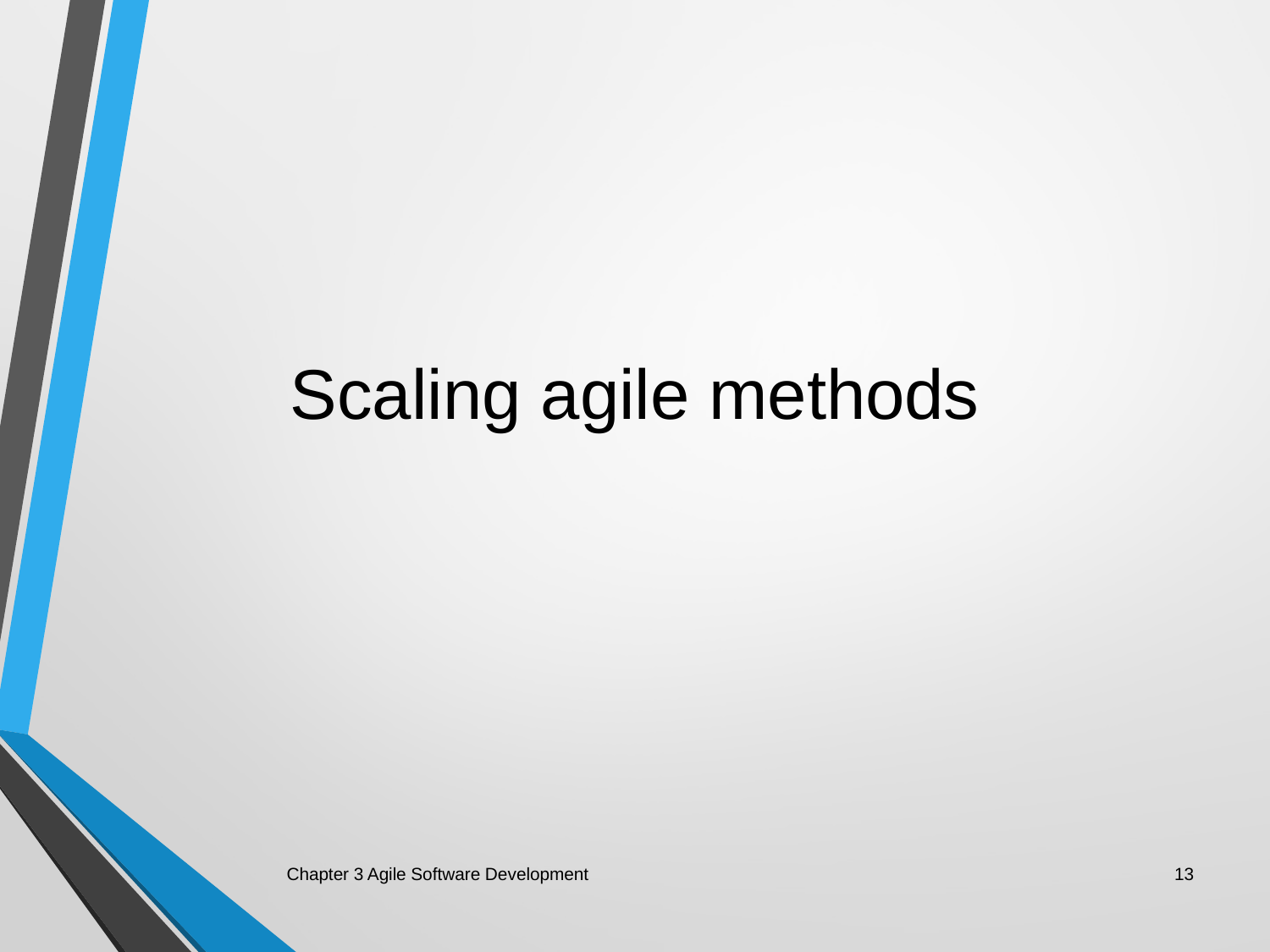

# Scaling agile methods
Chapter 3 Agile Software Development
13